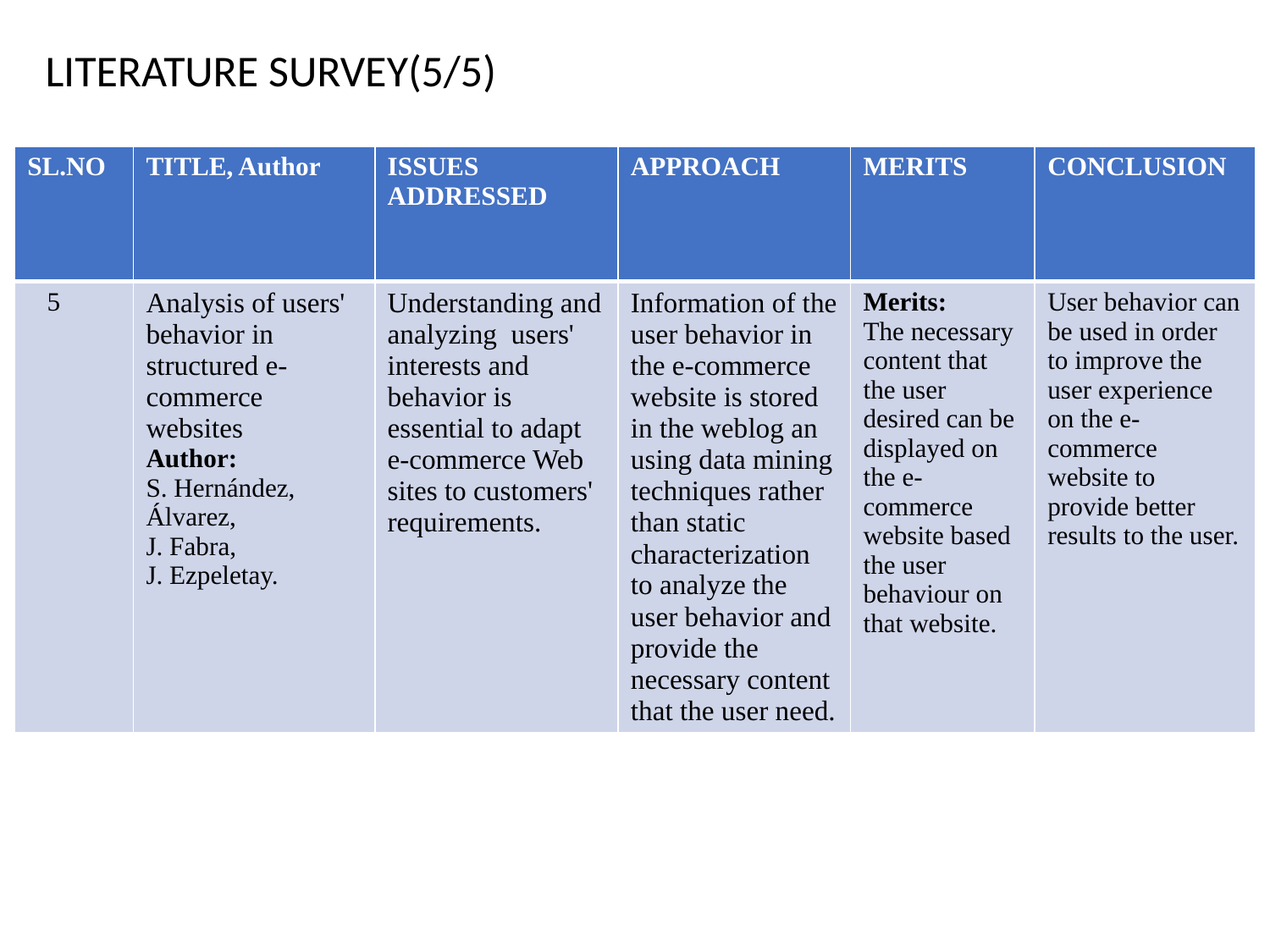

LITERATURE SURVEY(5/5)
| SL.NO | TITLE, Author | ISSUES ADDRESSED | APPROACH | MERITS | CONCLUSION |
| --- | --- | --- | --- | --- | --- |
| 5 | Analysis of users' behavior in structured e-commerce websites Author: S. Hernández, Álvarez, J. Fabra, J. Ezpeletay. | Understanding and analyzing users' interests and behavior is essential to adapt e-commerce Web sites to customers' requirements. | Information of the user behavior in the e-commerce website is stored in the weblog an using data mining techniques rather than static characterization to analyze the user behavior and provide the necessary content that the user need. | Merits: The necessary content that the user desired can be displayed on the e-commerce website based the user behaviour on that website. | User behavior can be used in order to improve the user experience on the e-commerce website to provide better results to the user. |